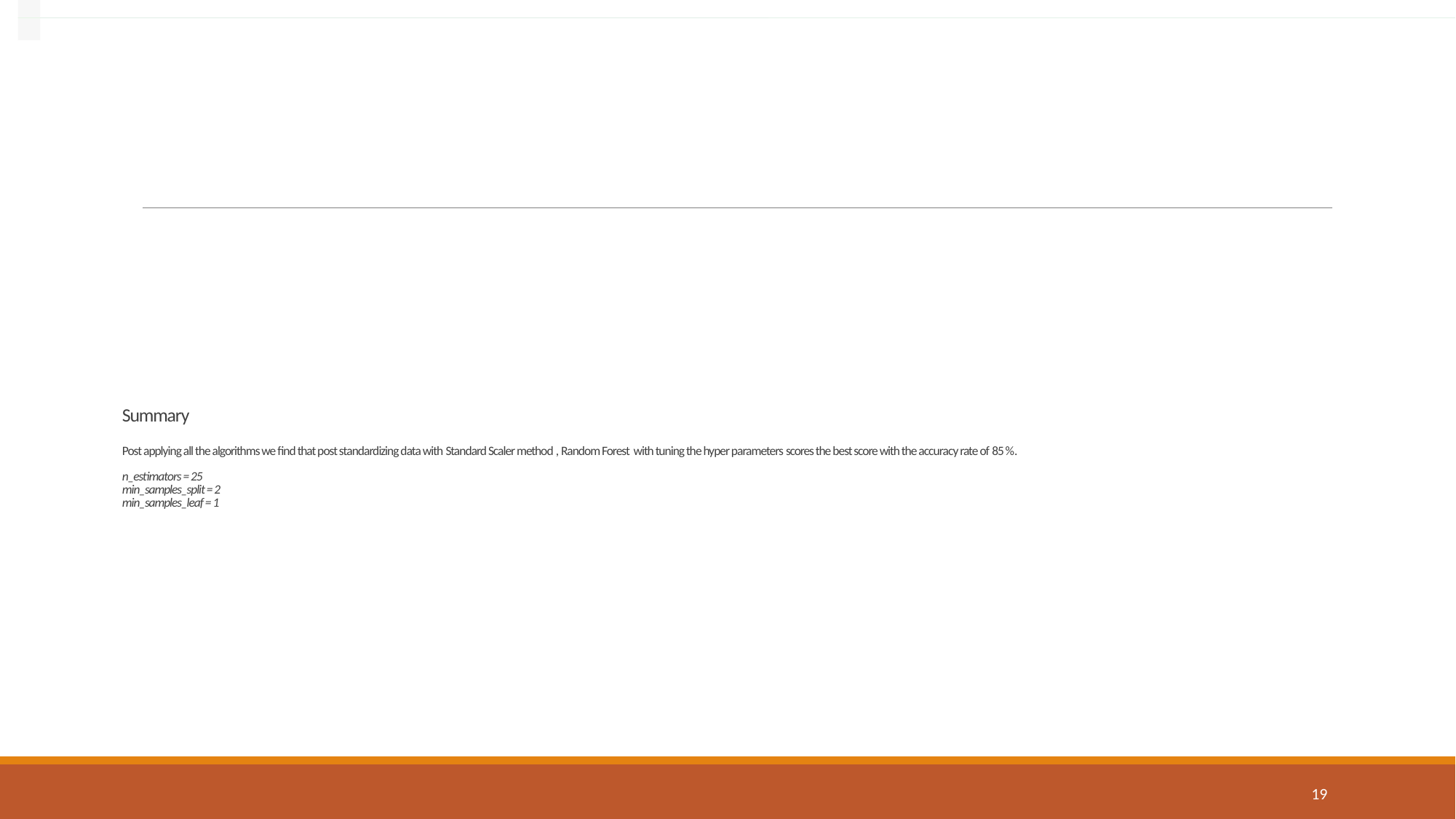

# Summary Post applying all the algorithms we find that post standardizing data with Standard Scaler method , Random Forest  with tuning the hyper parameters scores the best score with the accuracy rate of 85 %. n_estimators = 25 min_samples_split = 2 min_samples_leaf = 1
19